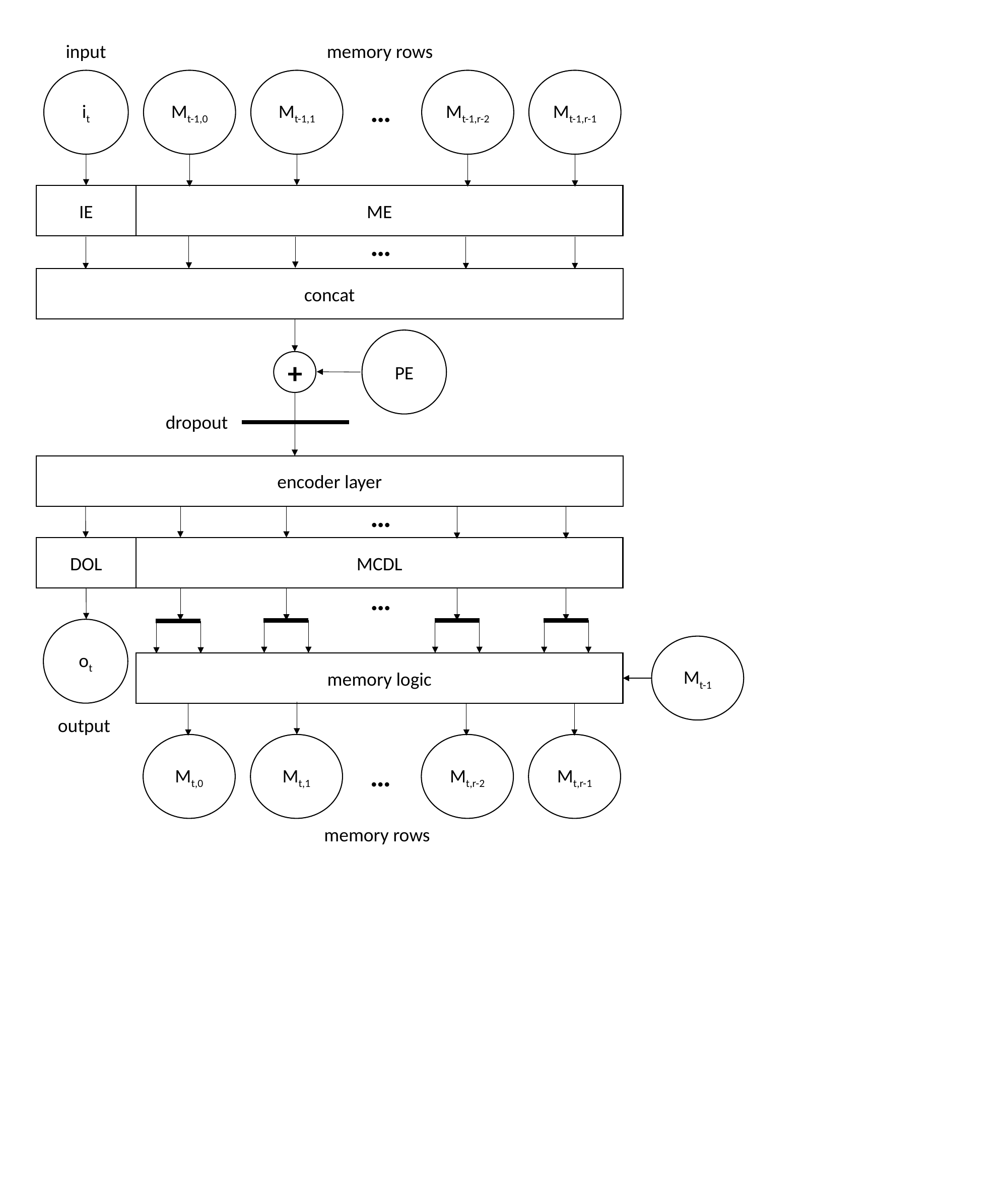

input
memory rows
it
Mt-1,0
Mt-1,1
Mt-1,r-2
Mt-1,r-1
…
IE
ME
…
concat
PE
+

dropout
encoder layer
…
MCDL
DOL
…
ot
Mt-1
memory logic
output
Mt,0
Mt,1
Mt,r-2
Mt,r-1
…
memory rows